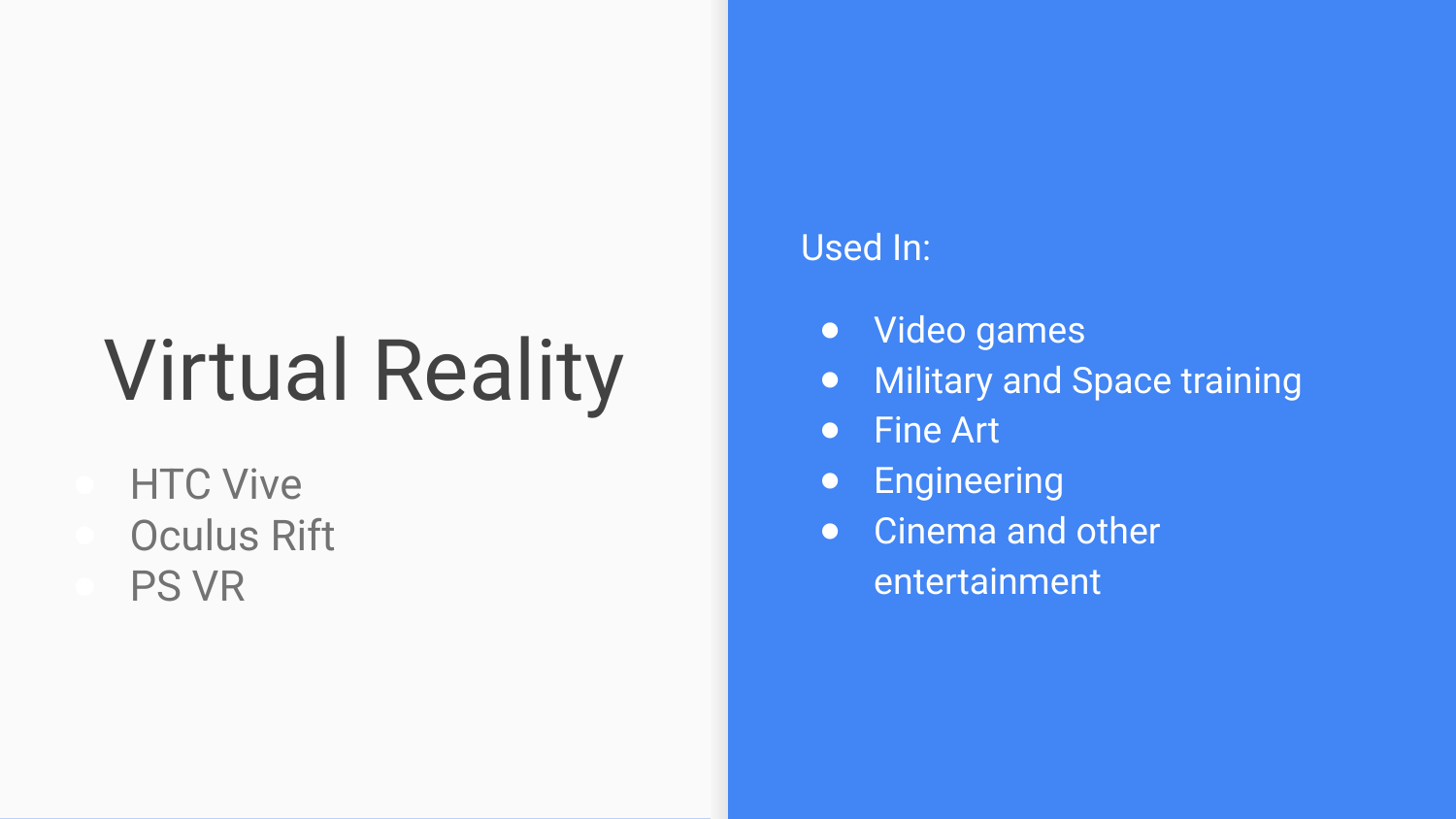

Used In:
Video games
Military and Space training
Fine Art
Engineering
Cinema and other entertainment
# Virtual Reality
HTC Vive
Oculus Rift
PS VR